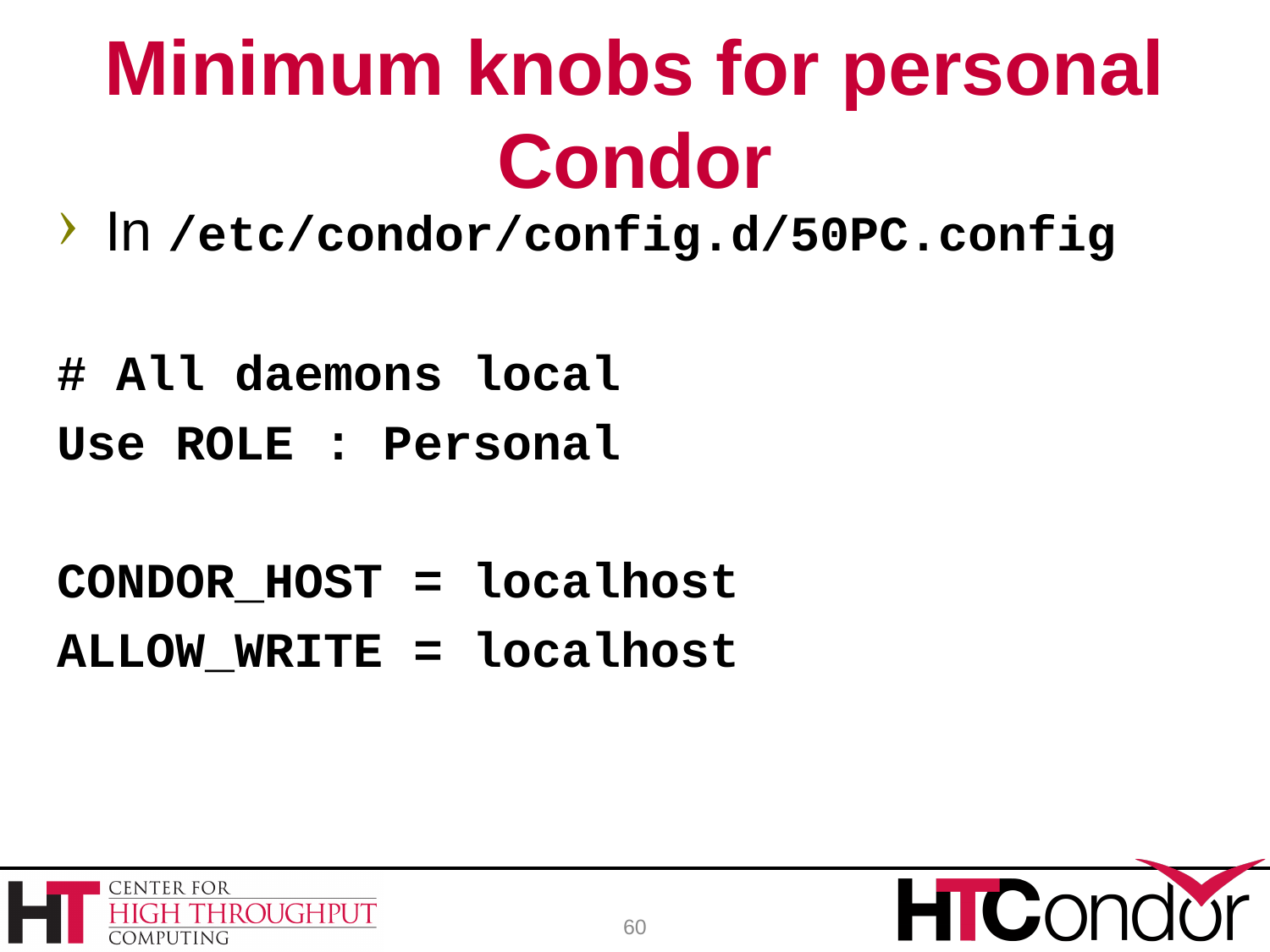

# Minimum knobs for personal Condor
In /etc/condor/config.d/50PC.config

# All daemons local
Use ROLE : Personal

CONDOR_HOST = localhost
ALLOW_WRITE = localhost
60